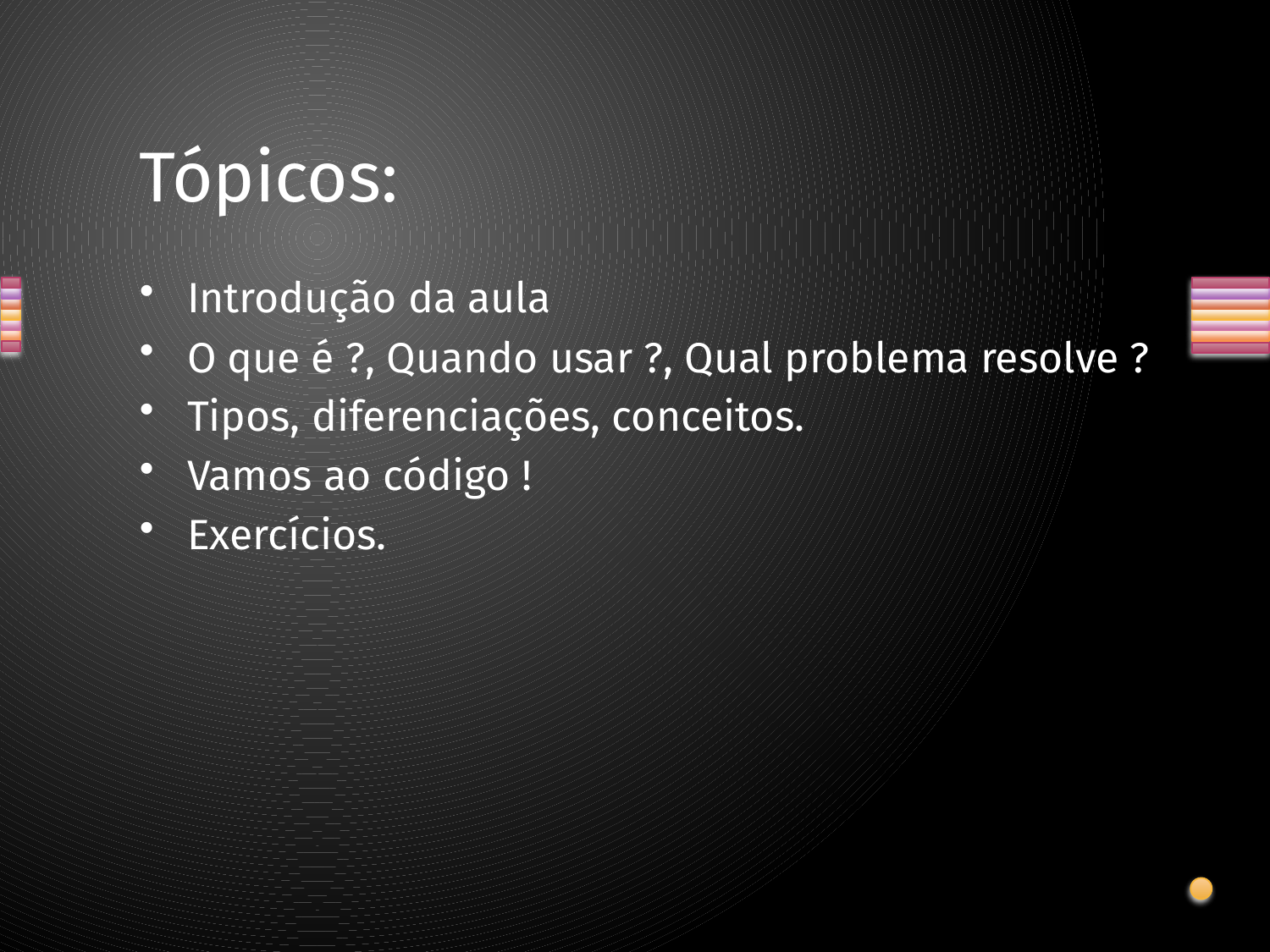

# Tópicos:

Introdução da aula
O que é ?, Quando usar ?, Qual problema resolve ?
Tipos, diferenciações, conceitos.
Vamos ao código !
Exercícios.